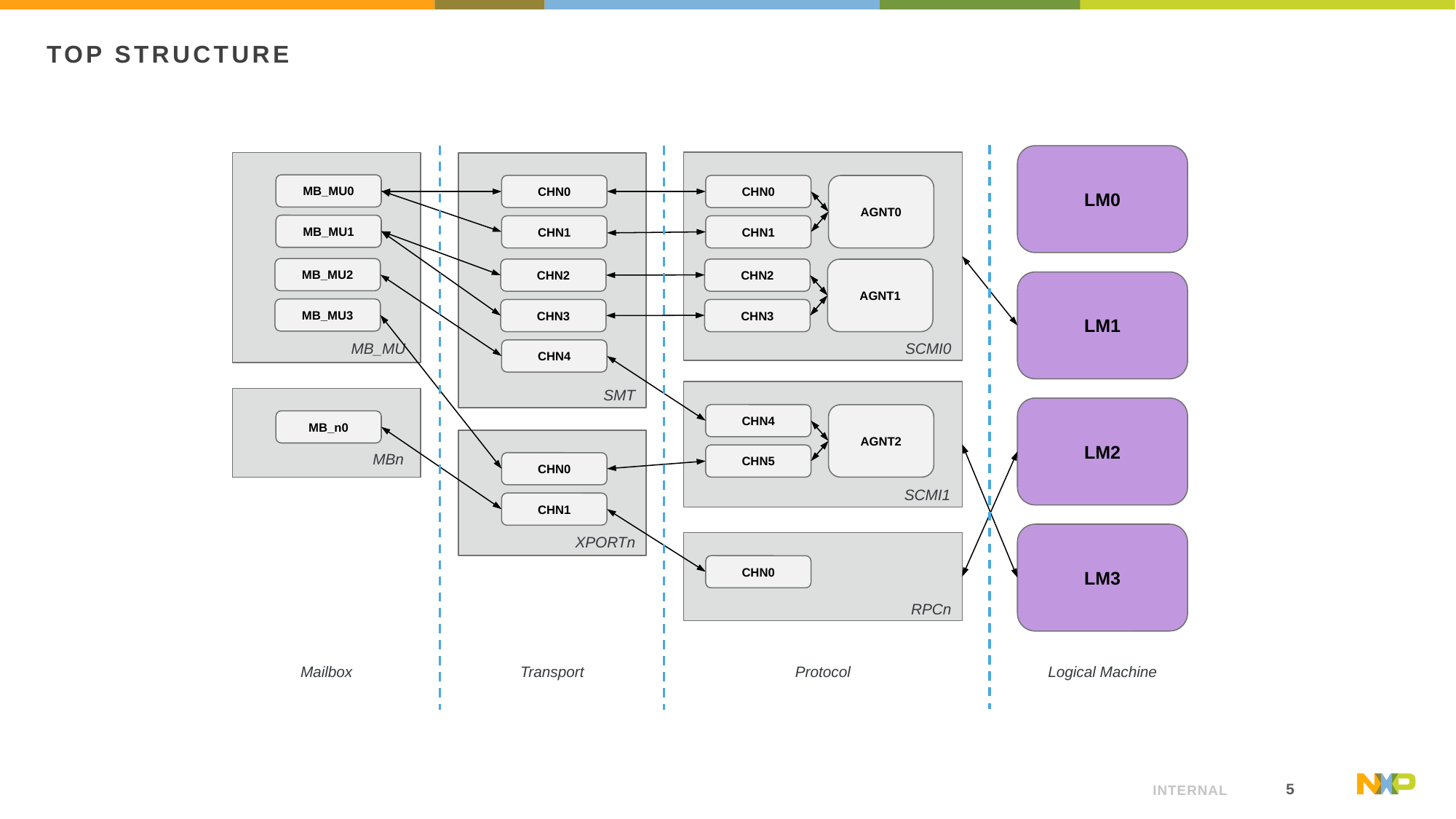

# Top STRUCTURE
LM0

MB_MU0
CHN0
CHN0
AGNT0
MB_MU1
CHN1
CHN1
MB_MU2
CHN2
CHN2
AGNT1
LM1
MB_MU3
CHN3
CHN3
SCMI0
MB_MU
CHN4
SMT

LM2
CHN4
AGNT2
MB_n0

MBn
CHN5
CHN0
SCMI1
CHN1
LM3
XPORTn

CHN0
RPCn
Mailbox
Transport
Protocol
Logical Machine